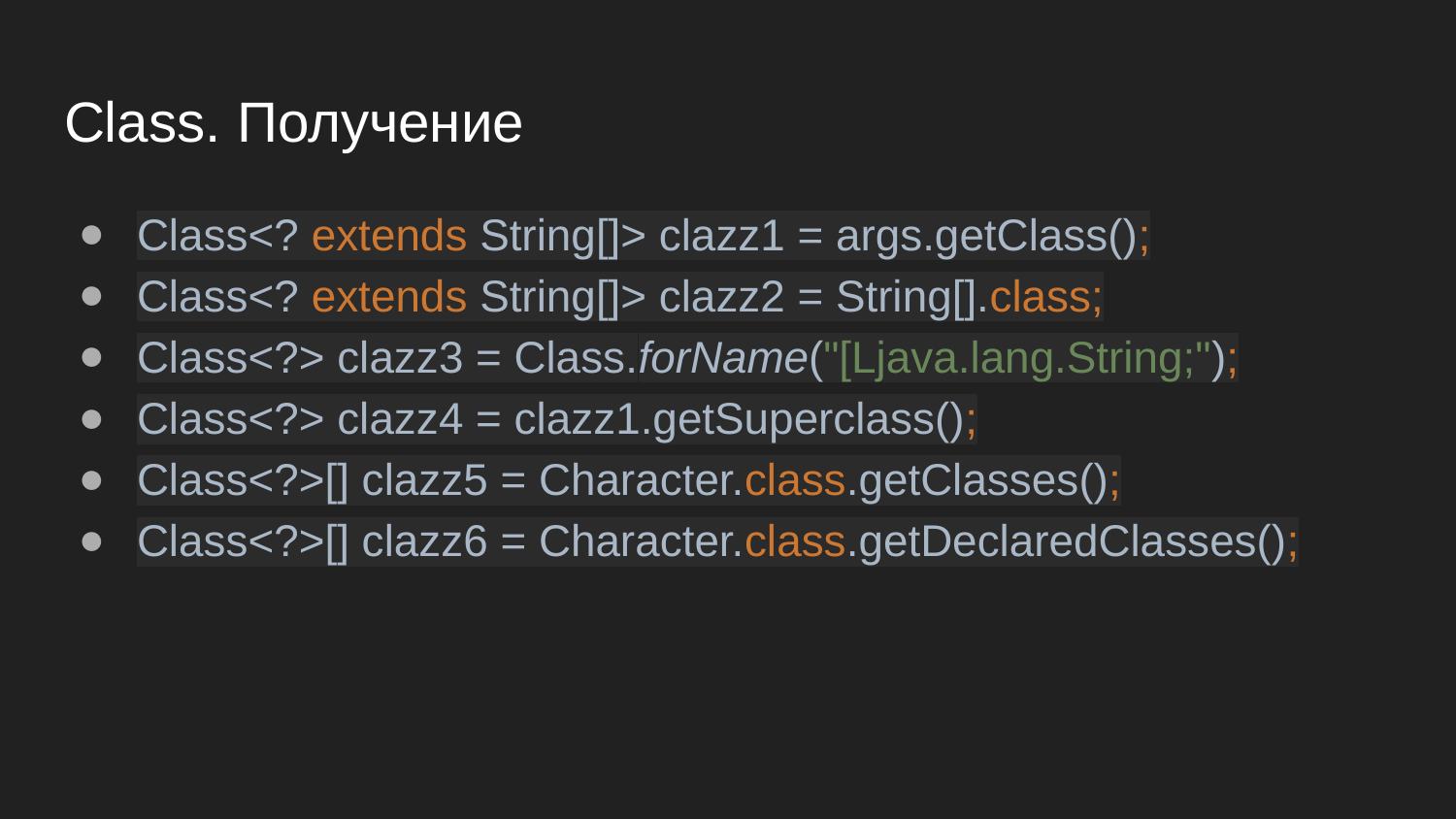

# Сlass. Получение
Class<? extends String[]> clazz1 = args.getClass();
Class<? extends String[]> clazz2 = String[].class;
Class<?> clazz3 = Class.forName("[Ljava.lang.String;");
Class<?> clazz4 = clazz1.getSuperclass();
Class<?>[] clazz5 = Character.class.getClasses();
Class<?>[] clazz6 = Character.class.getDeclaredClasses();